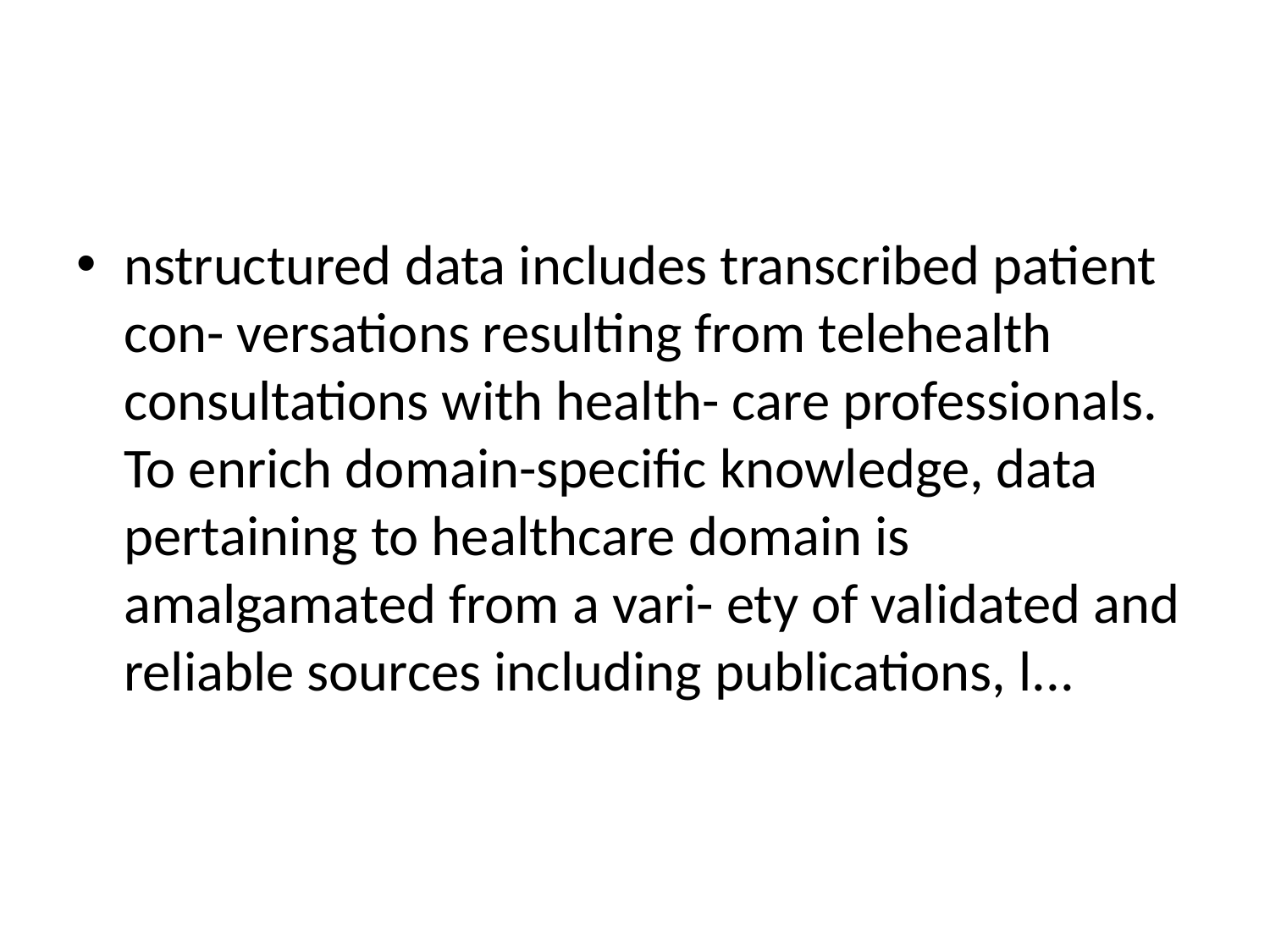

#
nstructured data includes transcribed patient con- versations resulting from telehealth consultations with health- care professionals. To enrich domain-specific knowledge, data pertaining to healthcare domain is amalgamated from a vari- ety of validated and reliable sources including publications, l...